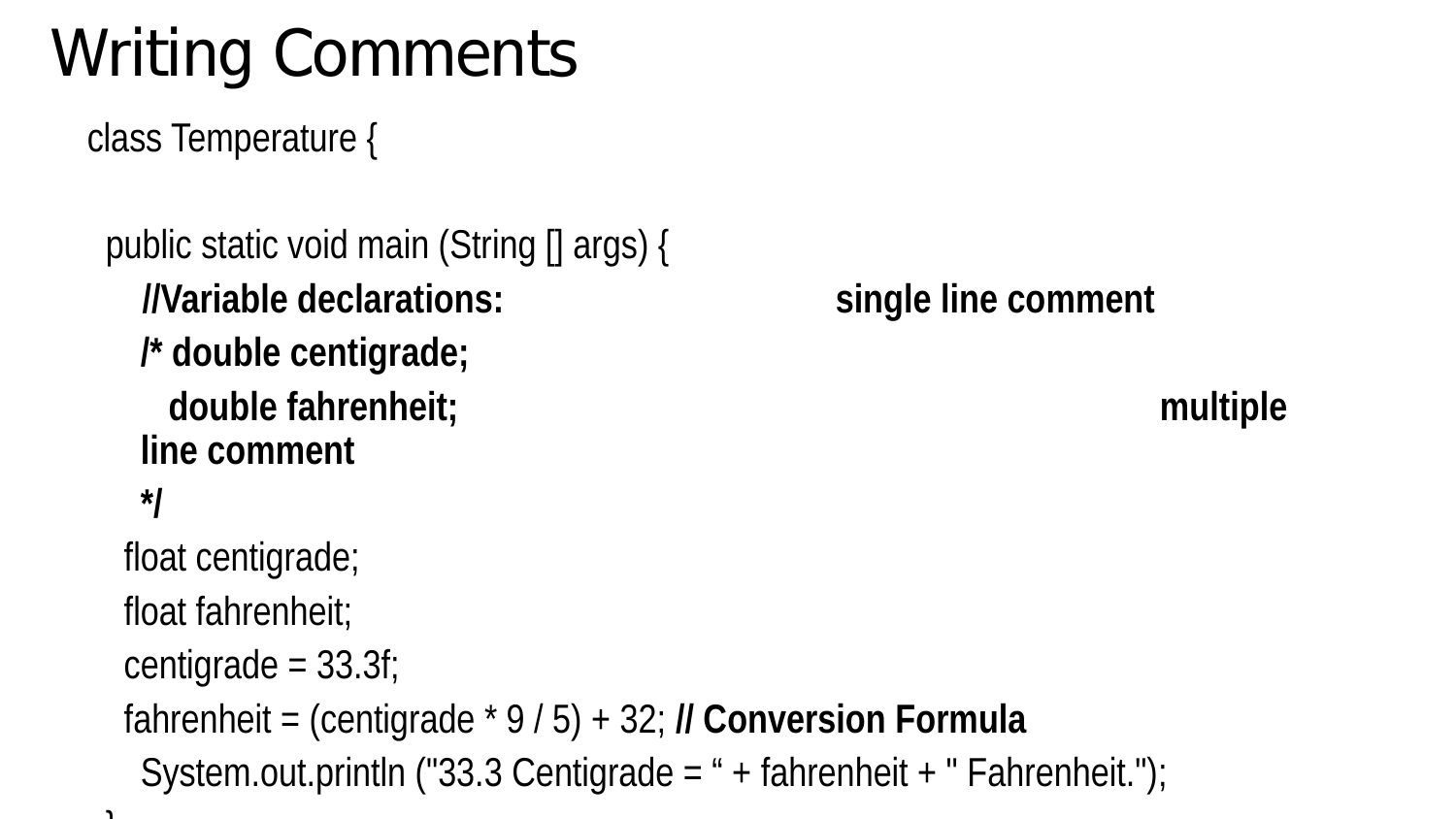

Writing Comments
class Temperature {

  public static void main (String [] args) {
      //Variable declarations:                                    single line comment
	/* double centigrade;
	   double fahrenheit;					multiple line comment
	*/
    float centigrade;
    float fahrenheit;
    centigrade = 33.3f;
    fahrenheit = (centigrade * 9 / 5) + 32; // Conversion Formula
	System.out.println ("33.3 Centigrade = “ + fahrenheit + " Fahrenheit.");
  }
}